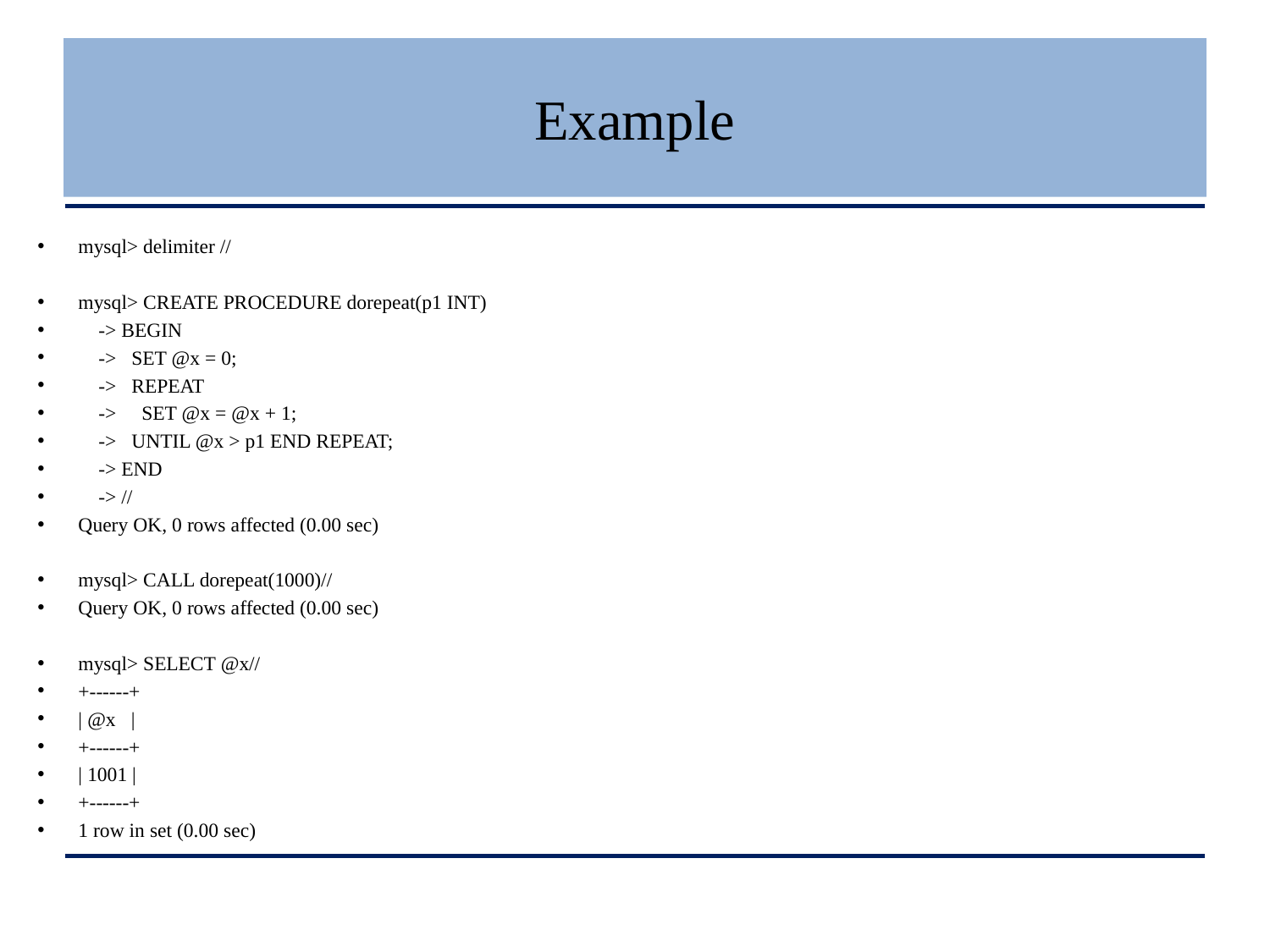

# Example
mysql> delimiter //

mysql> CREATE PROCEDURE dorepeat(p1 INT)
    -> BEGIN
    ->   SET @x = 0;
    ->   REPEAT
    ->     SET @x = @x + 1;
    ->   UNTIL @x > p1 END REPEAT;
    -> END
    -> //
Query OK, 0 rows affected (0.00 sec)

mysql> CALL dorepeat(1000)//
Query OK, 0 rows affected (0.00 sec)

mysql> SELECT @x//
+------+
| @x   |
+------+
| 1001 |
+------+
1 row in set (0.00 sec)